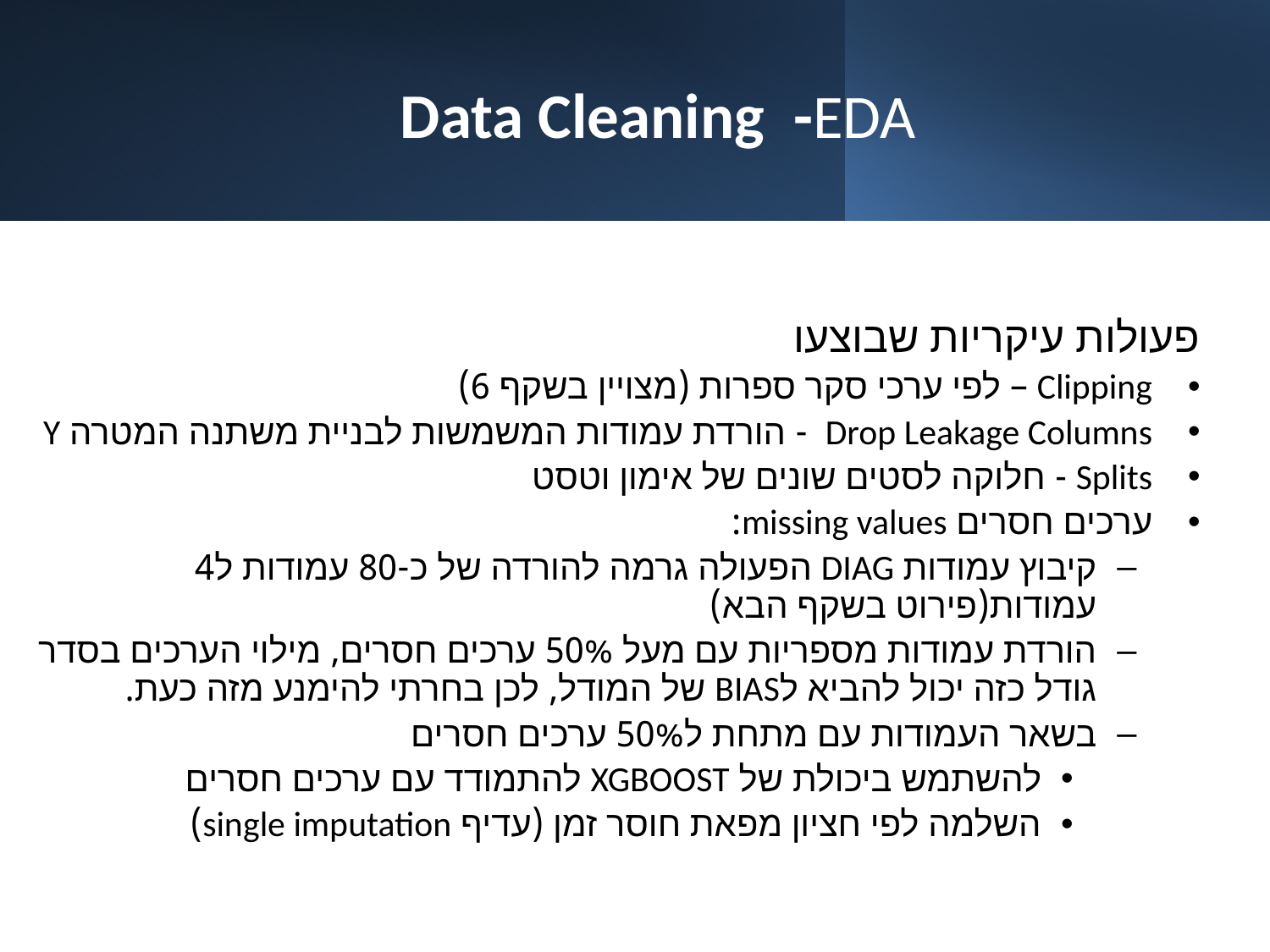

# Data Cleaning  -EDA
פעולות עיקריות שבוצעו
Clipping – לפי ערכי סקר ספרות (מצויין בשקף 6)
Drop Leakage Columns  - הורדת עמודות המשמשות לבניית משתנה המטרה Y
Splits - חלוקה לסטים שונים של אימון וטסט
ערכים חסרים missing values:
קיבוץ עמודות DIAG הפעולה גרמה להורדה של כ-80 עמודות ל4 עמודות(פירוט בשקף הבא)
הורדת עמודות מספריות עם מעל 50% ערכים חסרים, מילוי הערכים בסדר גודל כזה יכול להביא לBIAS של המודל, לכן בחרתי להימנע מזה כעת.
בשאר העמודות עם מתחת ל50% ערכים חסרים
להשתמש ביכולת של XGBOOST להתמודד עם ערכים חסרים
השלמה לפי חציון מפאת חוסר זמן (עדיף single imputation)